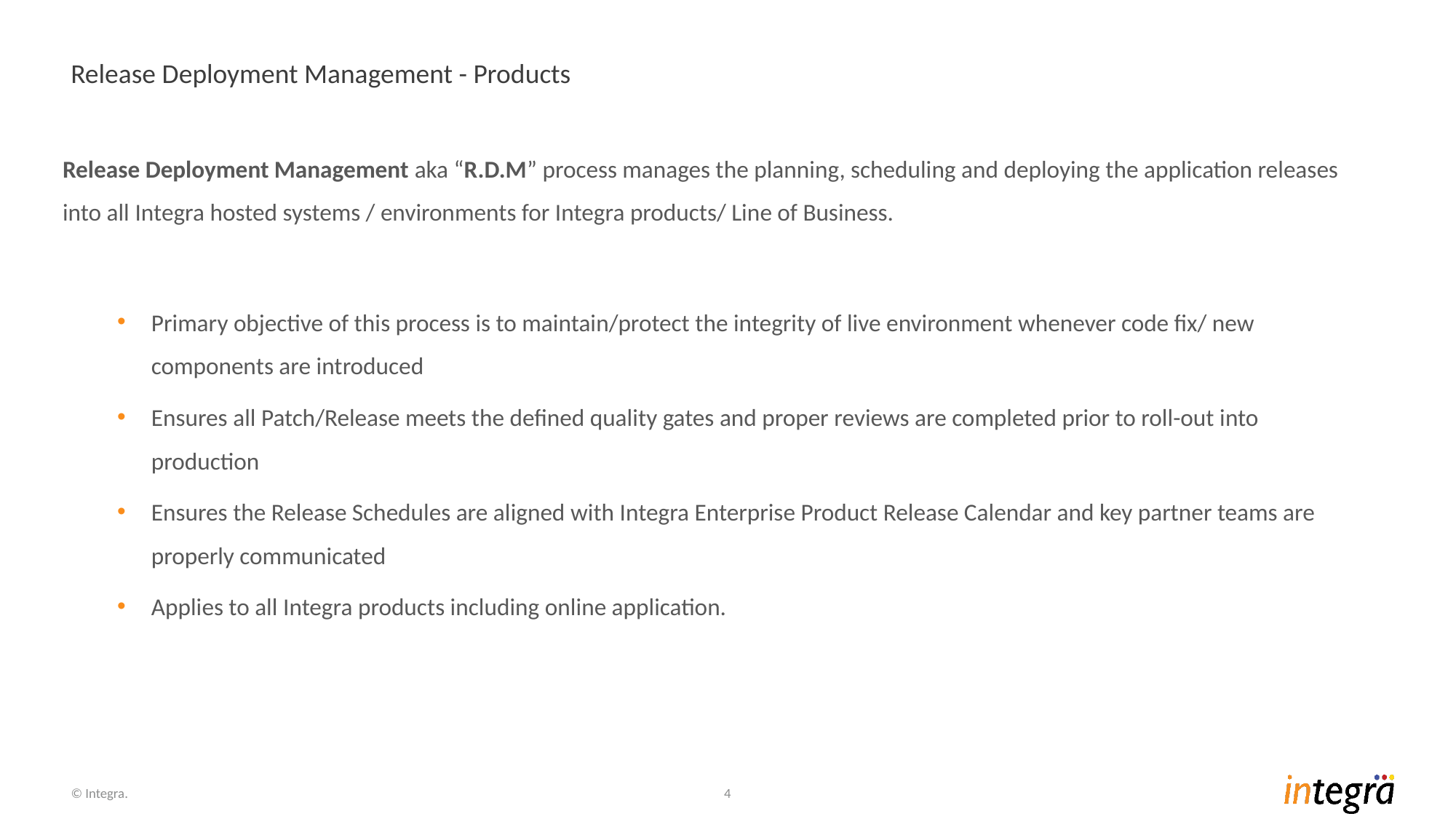

Release Deployment Management - Products
Release Deployment Management aka “R.D.M” process manages the planning, scheduling and deploying the application releases into all Integra hosted systems / environments for Integra products/ Line of Business.

Primary objective of this process is to maintain/protect the integrity of live environment whenever code fix/ new components are introduced
Ensures all Patch/Release meets the defined quality gates and proper reviews are completed prior to roll-out into production
Ensures the Release Schedules are aligned with Integra Enterprise Product Release Calendar and key partner teams are properly communicated
Applies to all Integra products including online application.
© Integra.
4